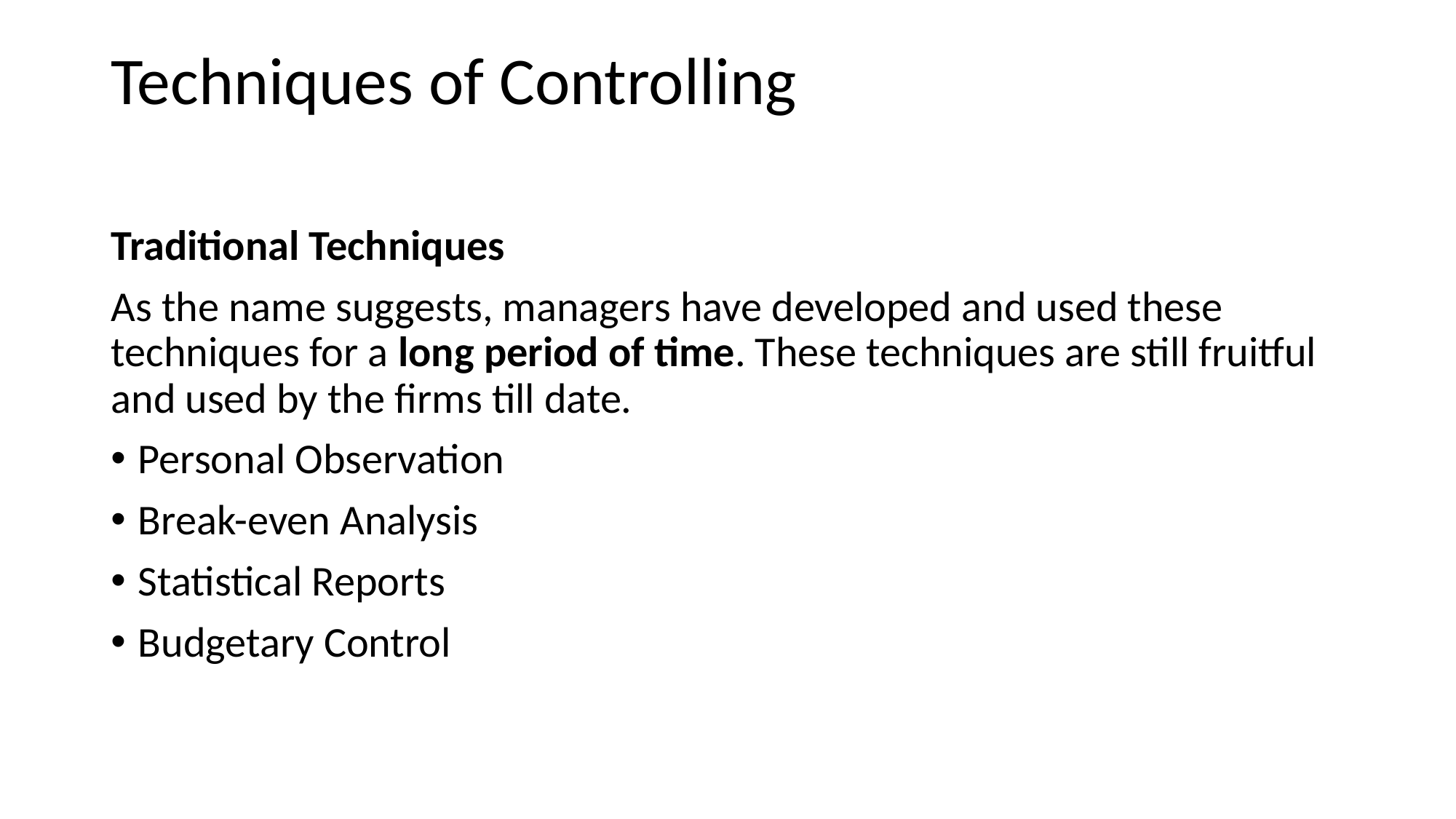

# Techniques of Controlling
Traditional Techniques
As the name suggests, managers have developed and used these techniques for a long period of time. These techniques are still fruitful and used by the firms till date.
Personal Observation
Break-even Analysis
Statistical Reports
Budgetary Control